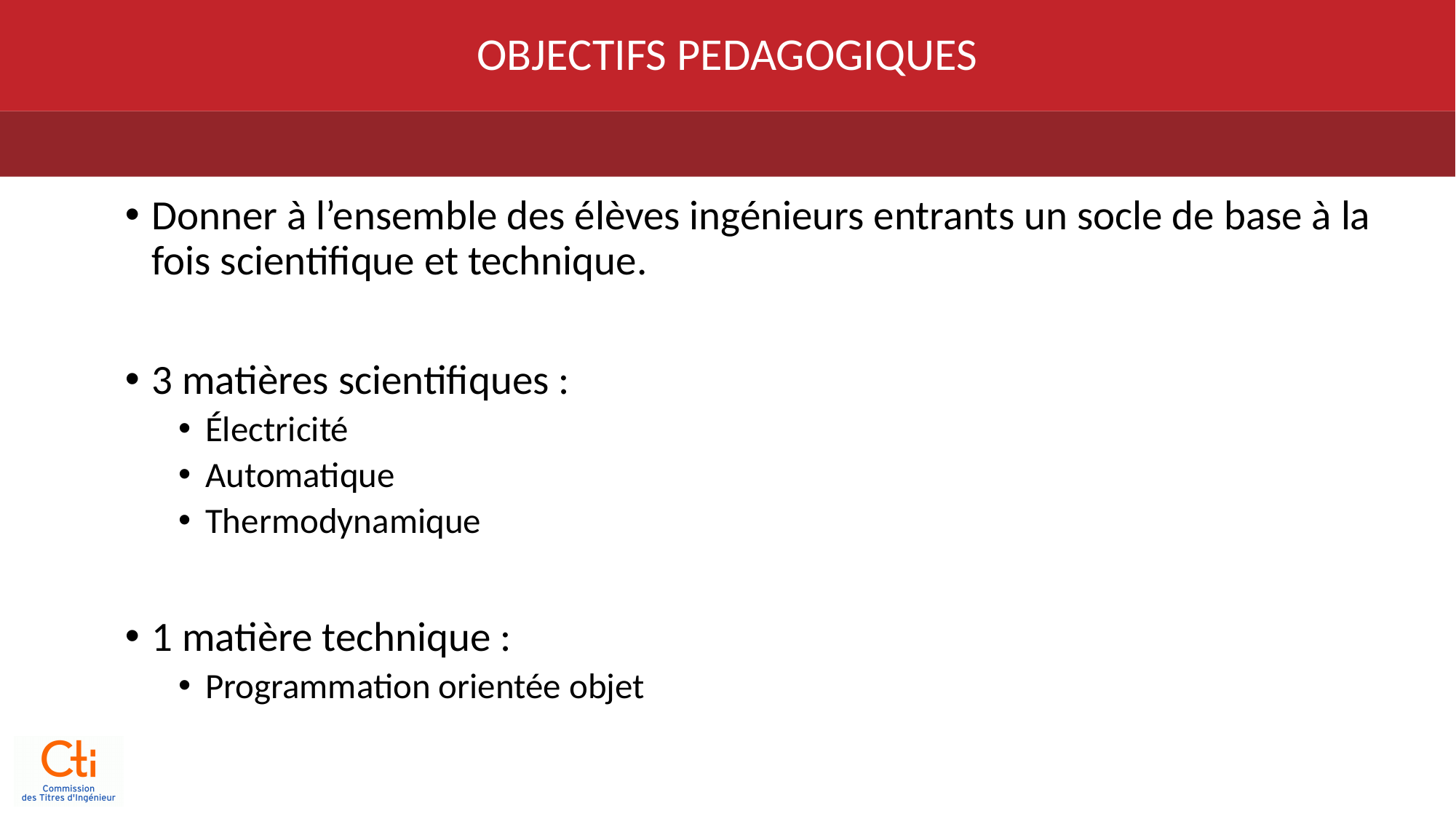

# OBJECTIFS PEDAGOGIQUES

Donner à l’ensemble des élèves ingénieurs entrants un socle de base à la fois scientifique et technique.

3 matières scientifiques :
Électricité
Automatique
Thermodynamique

1 matière technique :
Programmation orientée objet